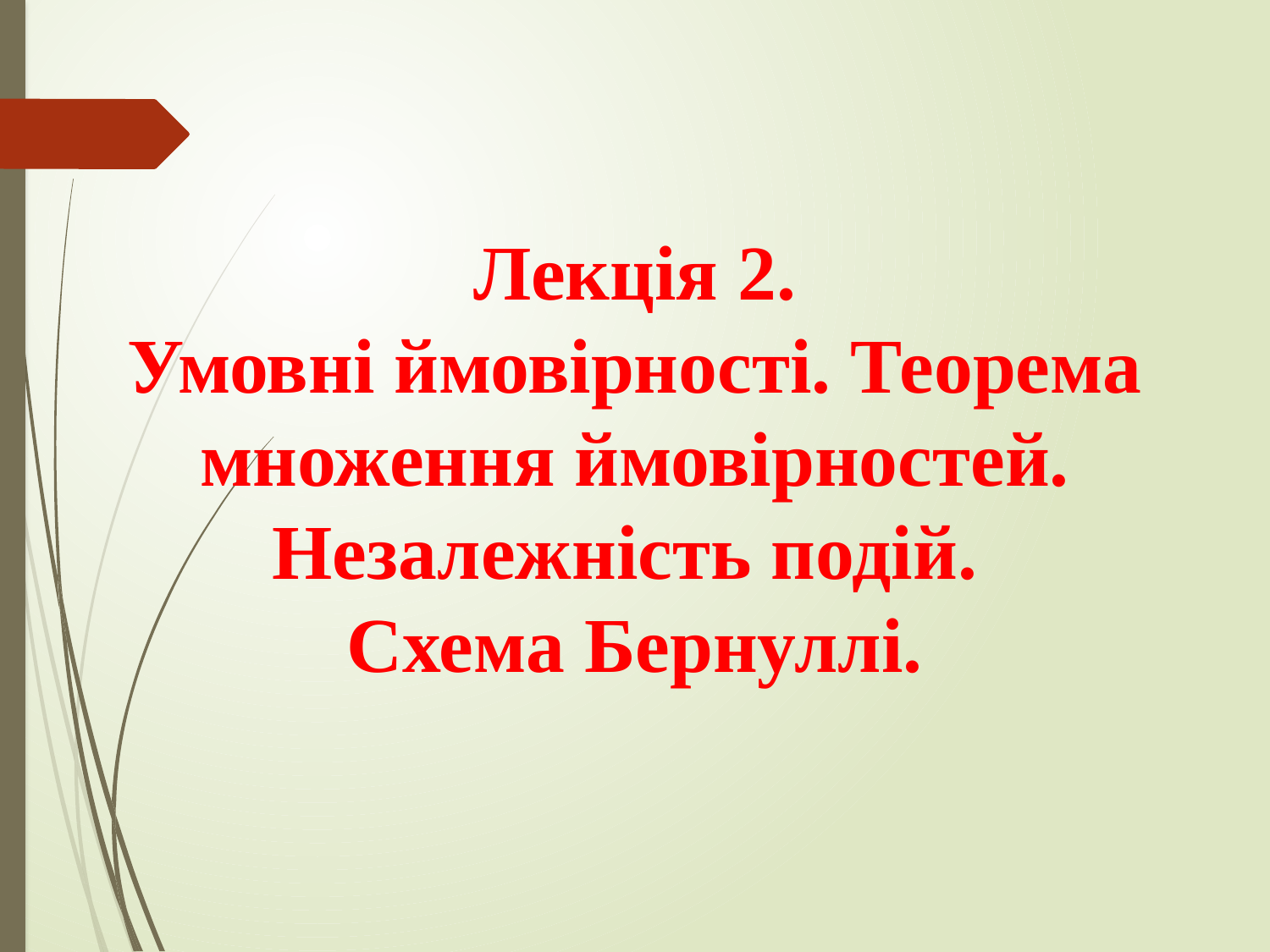

# Лекція 2. Умовні ймовірності. Теорема множення ймовірностей. Незалежність подій. Схема Бернуллі.